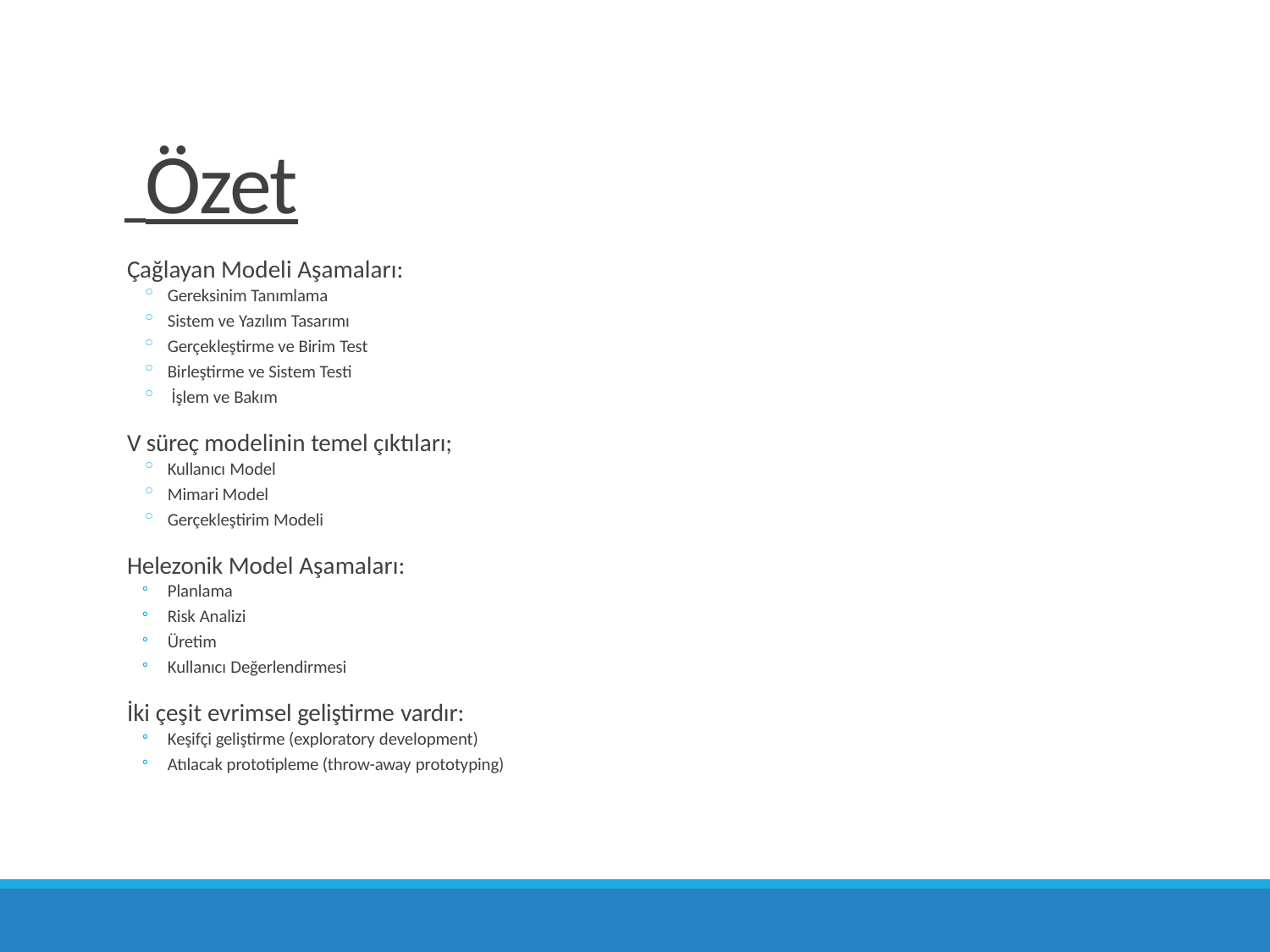

# Özet
Çağlayan Modeli Aşamaları:
Gereksinim Tanımlama
Sistem ve Yazılım Tasarımı
Gerçekleştirme ve Birim Test
Birleştirme ve Sistem Testi
İşlem ve Bakım

V süreç modelinin temel çıktıları;
Kullanıcı Model
Mimari Model
Gerçekleştirim Modeli

Helezonik Model Aşamaları:
Planlama
Risk Analizi
Üretim
Kullanıcı Değerlendirmesi

İki çeşit evrimsel geliştirme vardır:
Keşifçi geliştirme (exploratory development)
Atılacak prototipleme (throw-away prototyping)